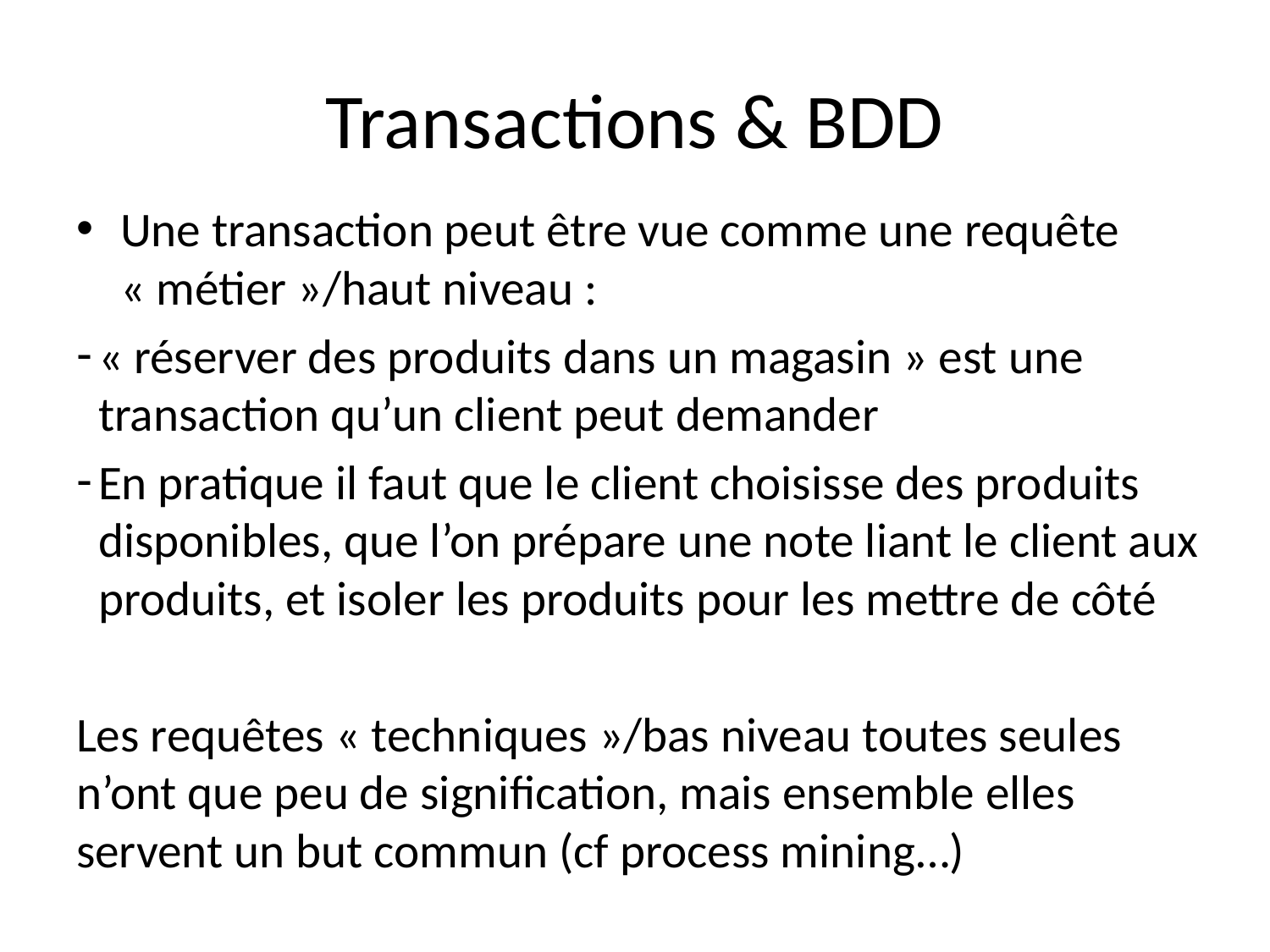

# Transactions & BDD
Une transaction peut être vue comme une requête « métier »/haut niveau :
« réserver des produits dans un magasin » est une transaction qu’un client peut demander
En pratique il faut que le client choisisse des produits disponibles, que l’on prépare une note liant le client aux produits, et isoler les produits pour les mettre de côté

Les requêtes « techniques »/bas niveau toutes seules n’ont que peu de signification, mais ensemble elles servent un but commun (cf process mining…)